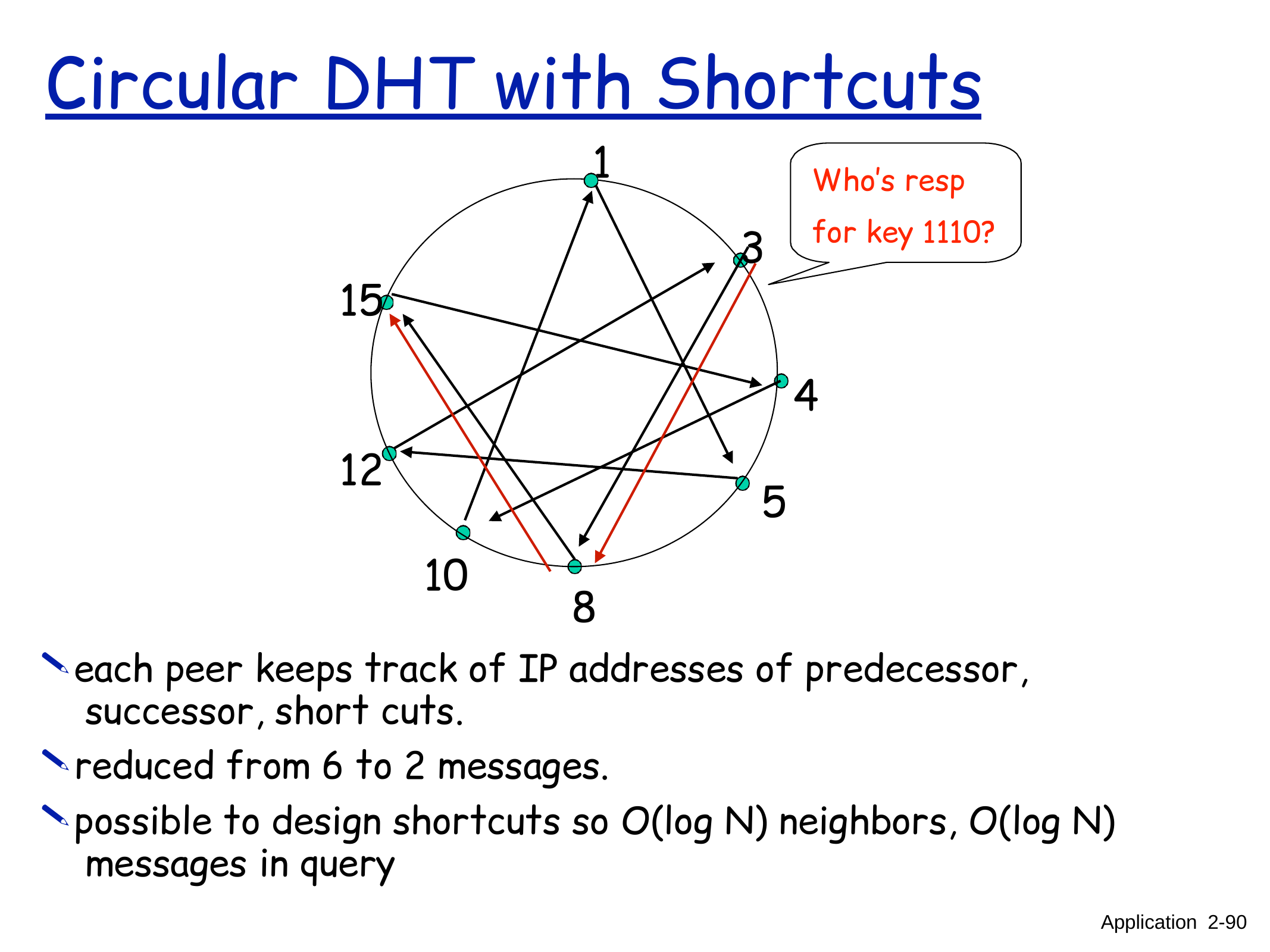

# Circular	DHT	with Shortcuts

1

Who’s resp  for key 1110?

3

15

4

12

5

10

8
each peer keeps track of IP addresses of predecessor,  successor, short cuts.
reduced from 6 to 2 messages.
possible to design shortcuts so O(log N) neighbors, O(log N)  messages in query
Application 2-90